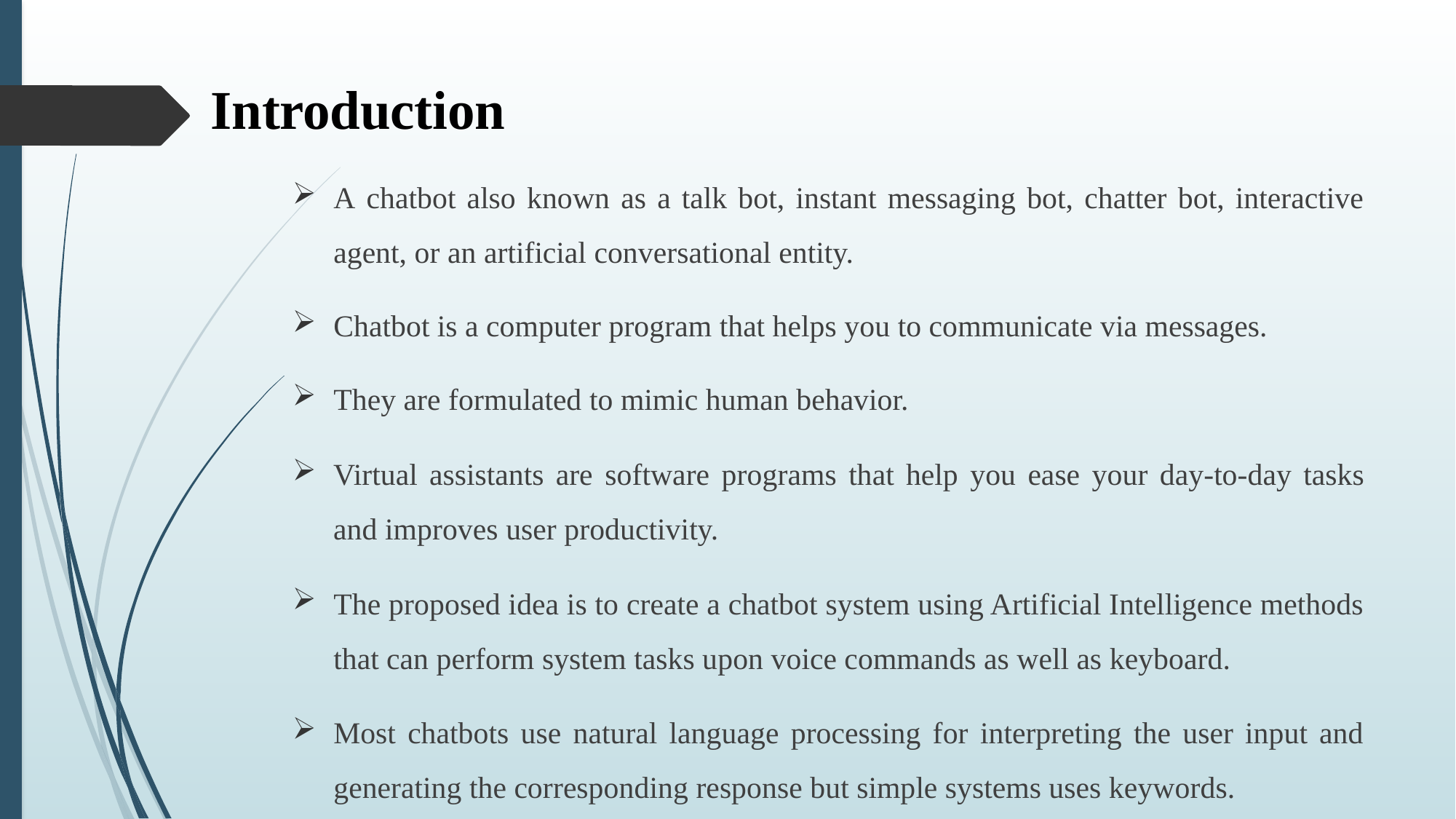

# Introduction
A chatbot also known as a talk bot, instant messaging bot, chatter bot, interactive agent, or an artificial conversational entity.
Chatbot is a computer program that helps you to communicate via messages.
They are formulated to mimic human behavior.
Virtual assistants are software programs that help you ease your day-to-day tasks and improves user productivity.
The proposed idea is to create a chatbot system using Artificial Intelligence methods that can perform system tasks upon voice commands as well as keyboard.
Most chatbots use natural language processing for interpreting the user input and generating the corresponding response but simple systems uses keywords.